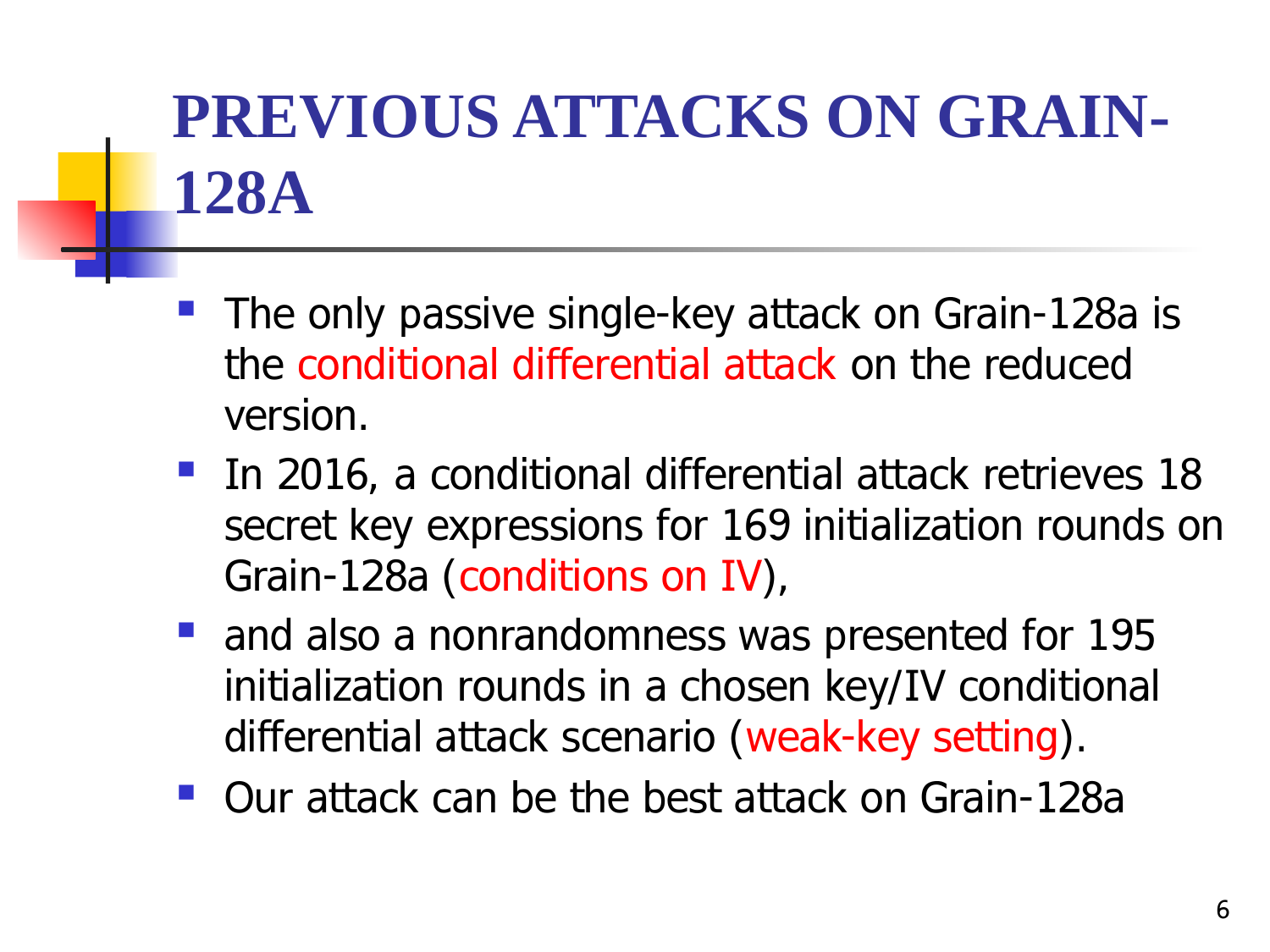

# Previous attacks on Grain-128a
The only passive single-key attack on Grain-128a is the conditional differential attack on the reduced version.
In 2016, a conditional differential attack retrieves 18 secret key expressions for 169 initialization rounds on Grain-128a (conditions on IV),
and also a nonrandomness was presented for 195 initialization rounds in a chosen key/IV conditional differential attack scenario (weak-key setting).
Our attack can be the best attack on Grain-128a
6